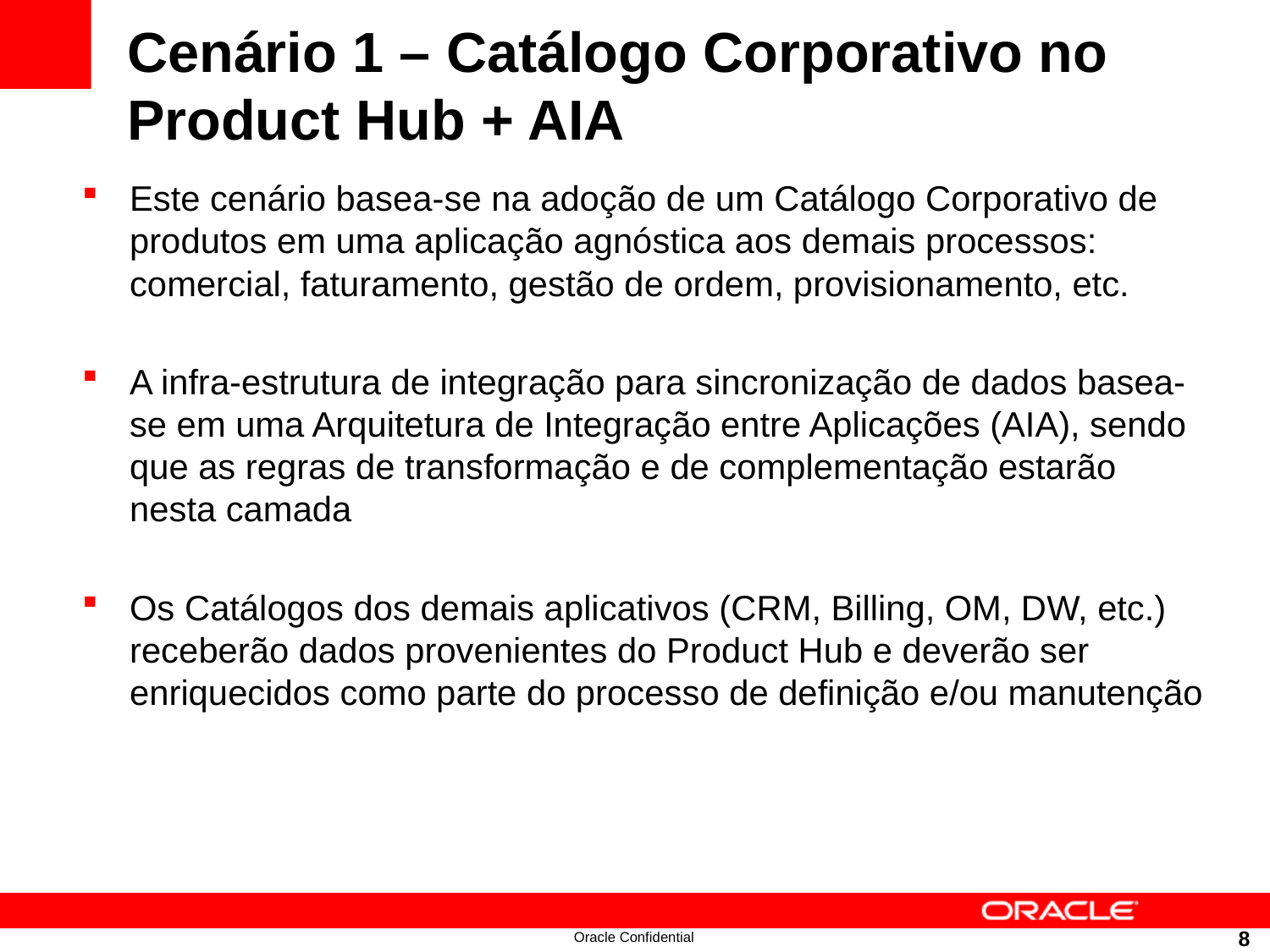

# Cenário 1 – Catálogo Corporativo no Product Hub + AIA
Este cenário basea-se na adoção de um Catálogo Corporativo de produtos em uma aplicação agnóstica aos demais processos: comercial, faturamento, gestão de ordem, provisionamento, etc.

A infra-estrutura de integração para sincronização de dados basea-se em uma Arquitetura de Integração entre Aplicações (AIA), sendo que as regras de transformação e de complementação estarão nesta camada

Os Catálogos dos demais aplicativos (CRM, Billing, OM, DW, etc.) receberão dados provenientes do Product Hub e deverão ser enriquecidos como parte do processo de definição e/ou manutenção
8